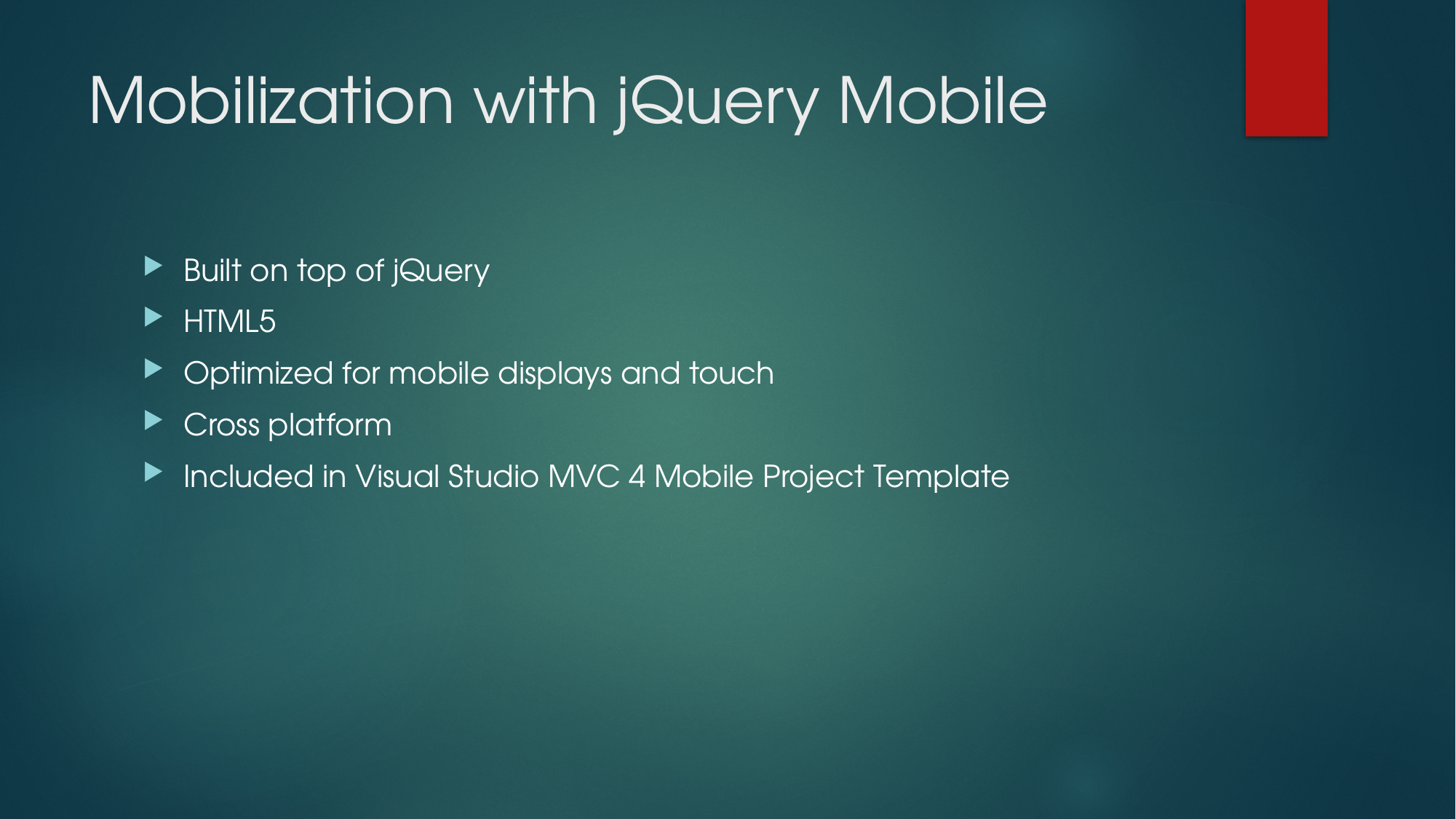

# Mobilization with jQuery Mobile
Built on top of jQuery
HTML5
Optimized for mobile displays and touch
Cross platform
Included in Visual Studio MVC 4 Mobile Project Template